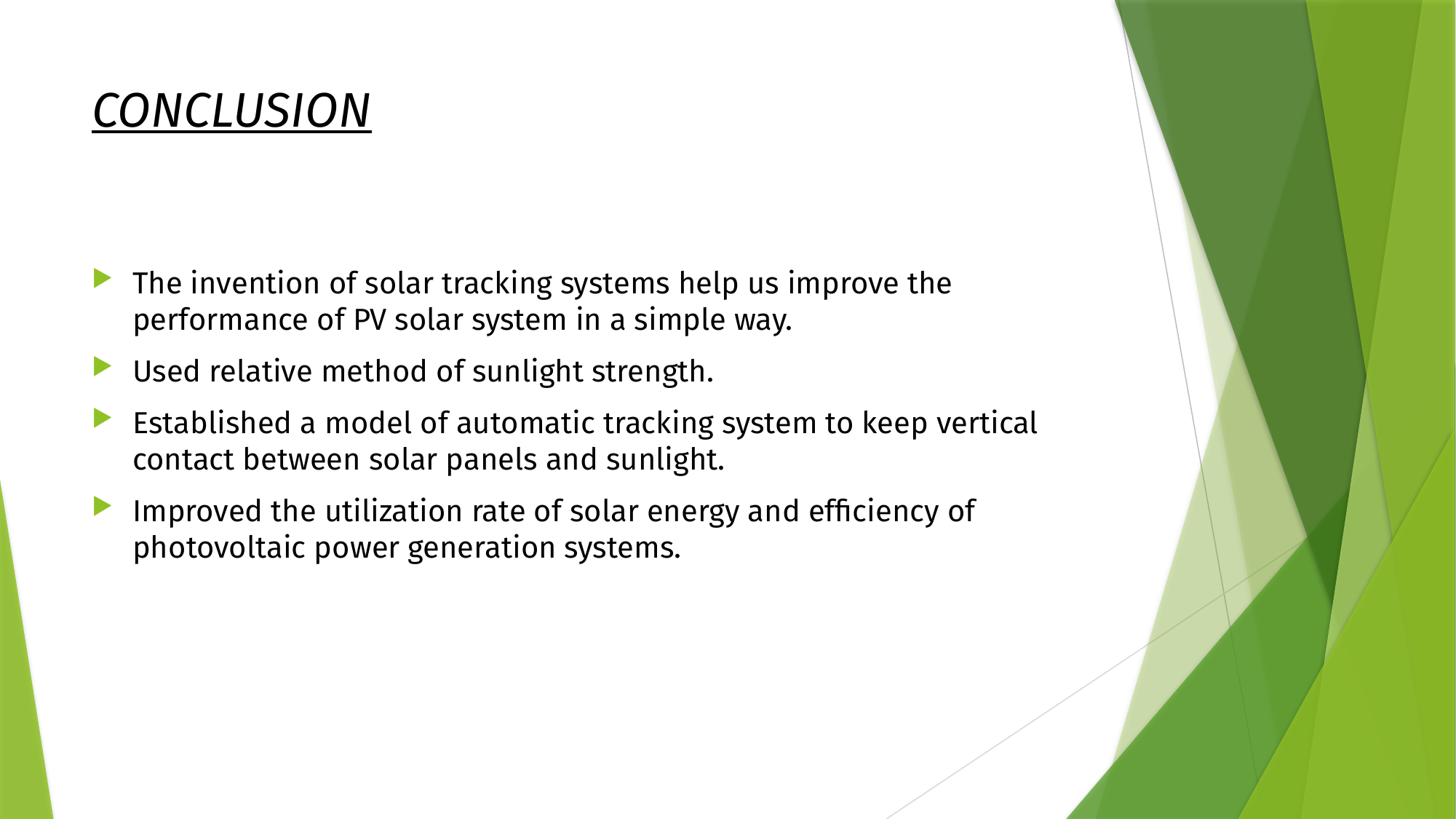

# CONCLUSION
The invention of solar tracking systems help us improve the performance of PV solar system in a simple way.
Used relative method of sunlight strength.
Established a model of automatic tracking system to keep vertical contact between solar panels and sunlight.
Improved the utilization rate of solar energy and efficiency of photovoltaic power generation systems.